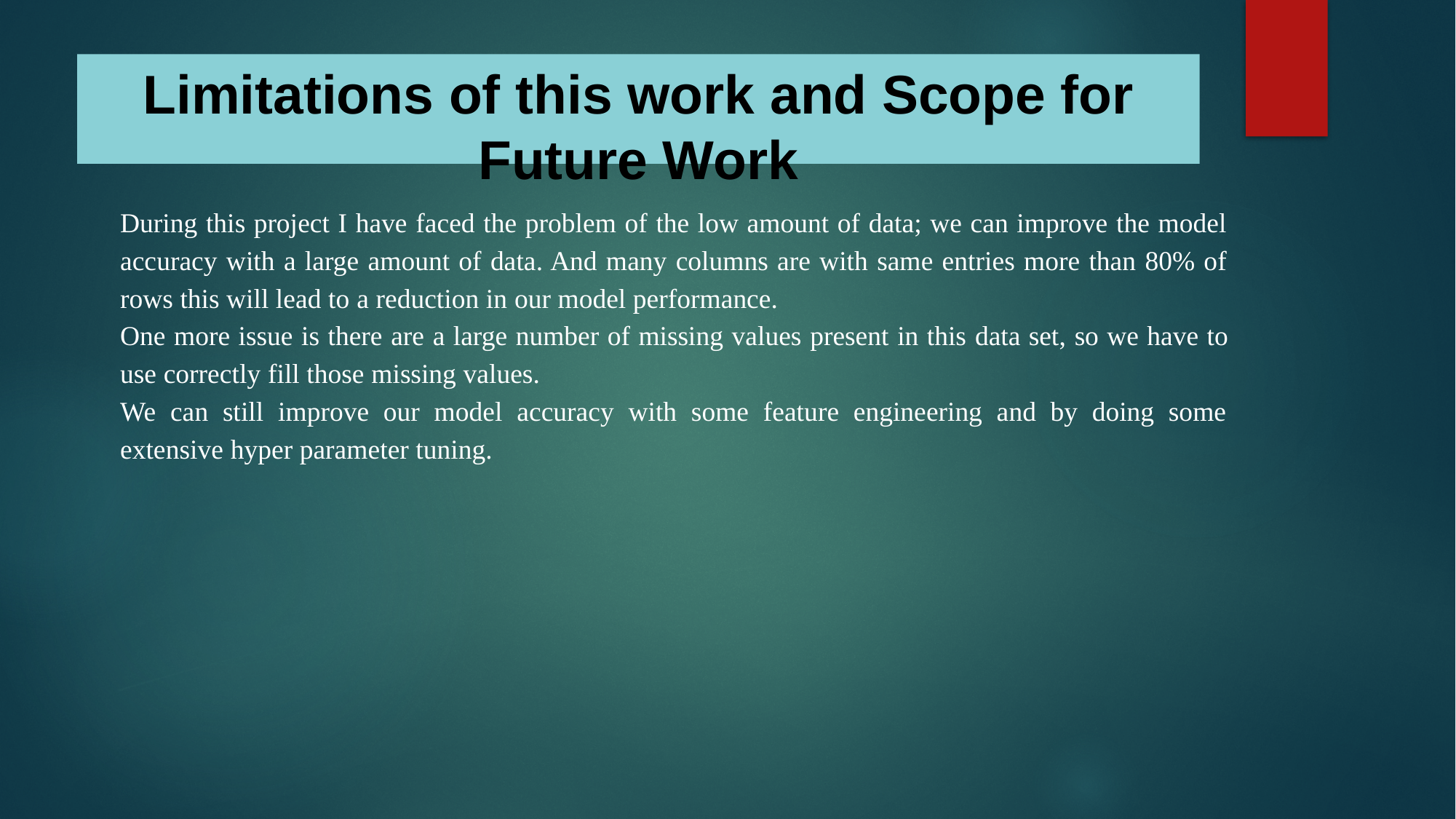

# Limitations of this work and Scope for Future Work
During this project I have faced the problem of the low amount of data; we can improve the model accuracy with a large amount of data. And many columns are with same entries more than 80% of rows this will lead to a reduction in our model performance.
One more issue is there are a large number of missing values present in this data set, so we have to use correctly fill those missing values.
We can still improve our model accuracy with some feature engineering and by doing some extensive hyper parameter tuning.